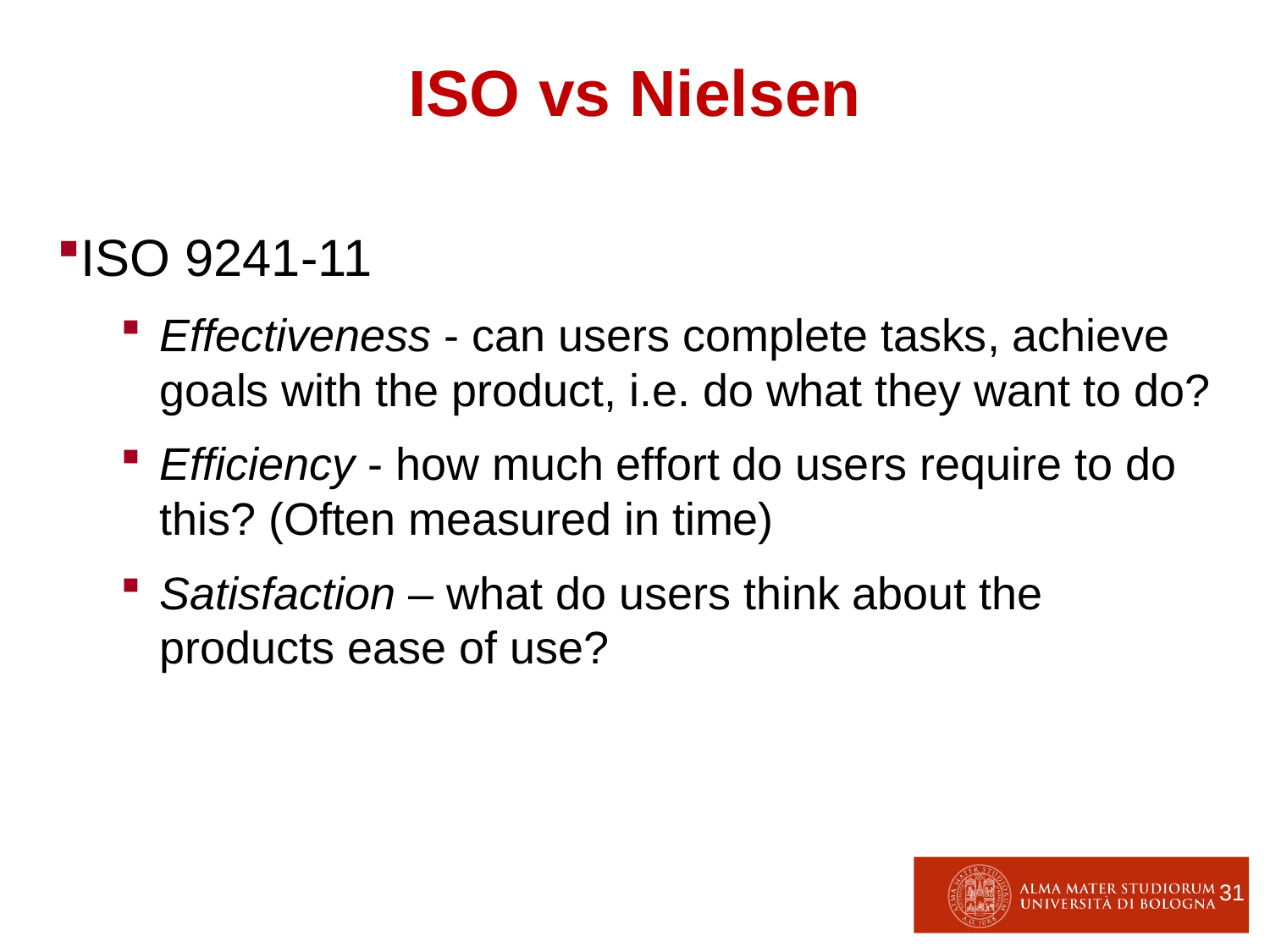

ISO vs Nielsen
ISO 9241-11
Effectiveness - can users complete tasks, achieve goals with the product, i.e. do what they want to do?
Efficiency - how much effort do users require to do this? (Often measured in time)
Satisfaction – what do users think about the products ease of use?
31